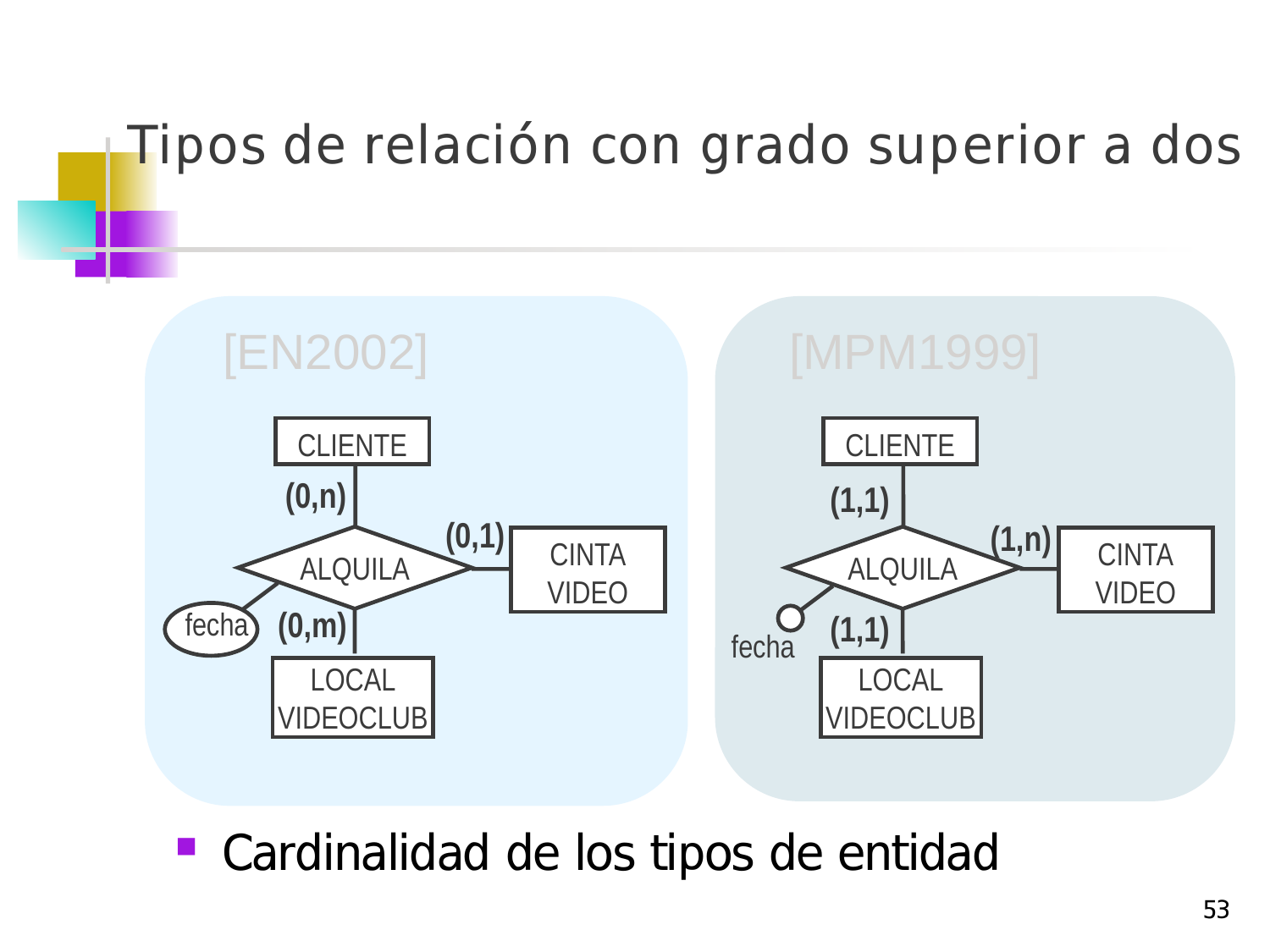

# Tipos de relación con grado superior a dos

[EN2002]
[MPM1999]
CLIENTE

(0,n)
(0,1)
CINTA
VIDEO
ALQUILA

(0,m)

LOCAL
VIDEOCLUB
CLIENTE

(1,1)
(1,n)
CINTA
VIDEO
ALQUILA

(1,1)

LOCAL
VIDEOCLUB

fecha

fecha
Cardinalidad de los tipos de entidad
53